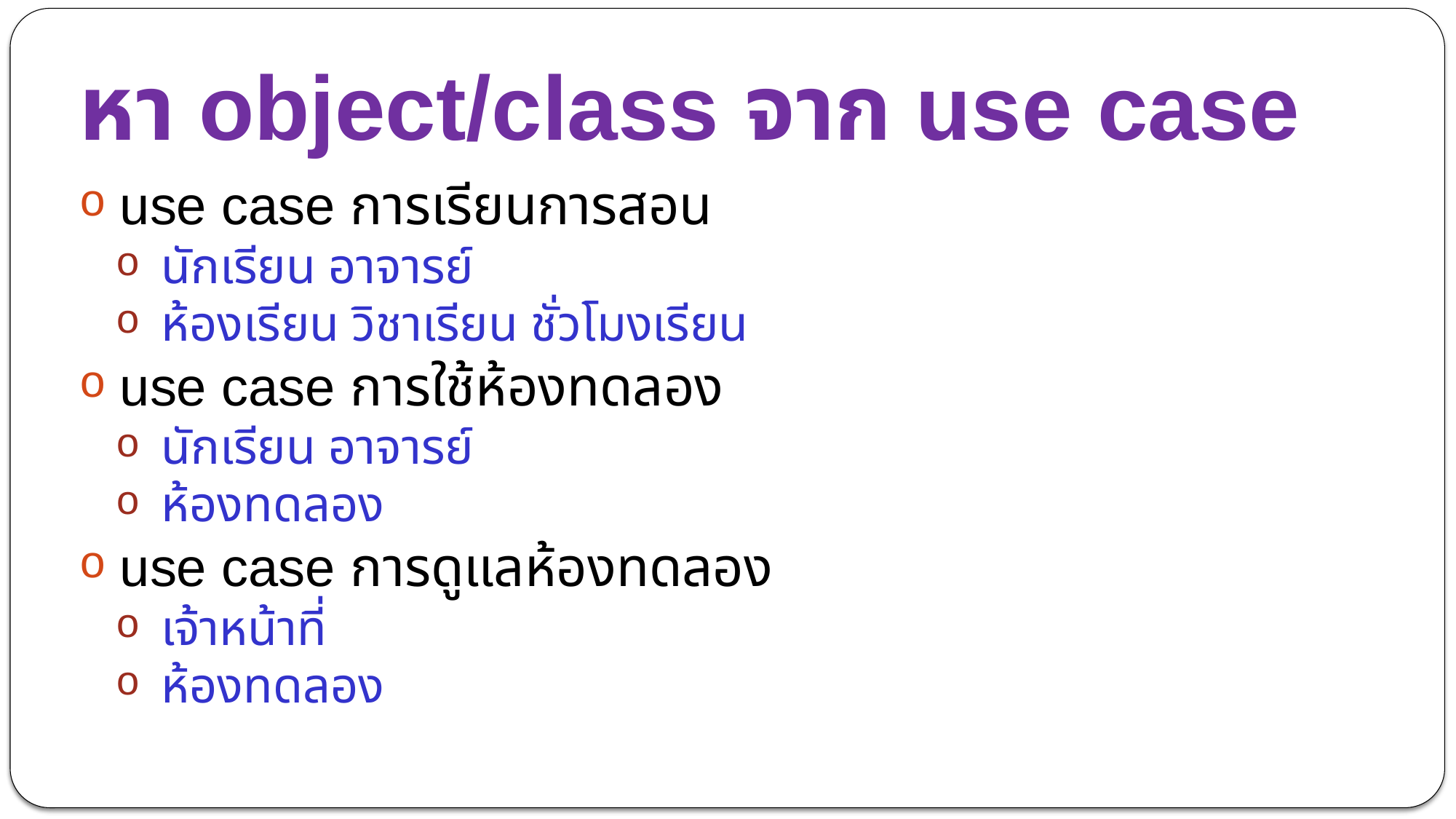

# หา object/class จาก use case
use case การเรียนการสอน
นักเรียน อาจารย์
ห้องเรียน วิชาเรียน ชั่วโมงเรียน
use case การใช้ห้องทดลอง
นักเรียน อาจารย์
ห้องทดลอง
use case การดูแลห้องทดลอง
เจ้าหน้าที่
ห้องทดลอง